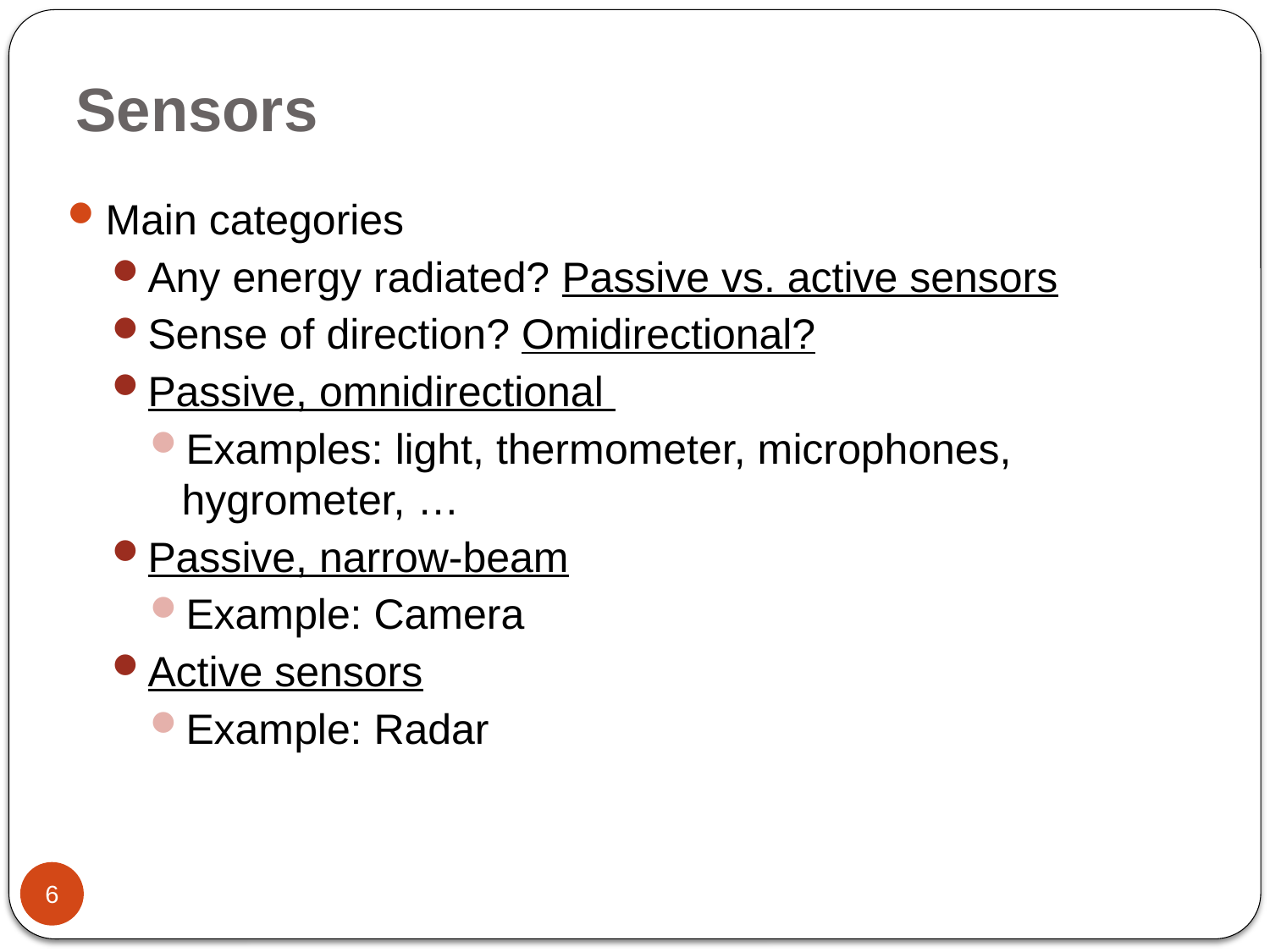

# Sensors
Main categories
Any energy radiated? Passive vs. active sensors
Sense of direction? Omidirectional?
Passive, omnidirectional
Examples: light, thermometer, microphones, hygrometer, …
Passive, narrow-beam
Example: Camera
Active sensors
Example: Radar

6